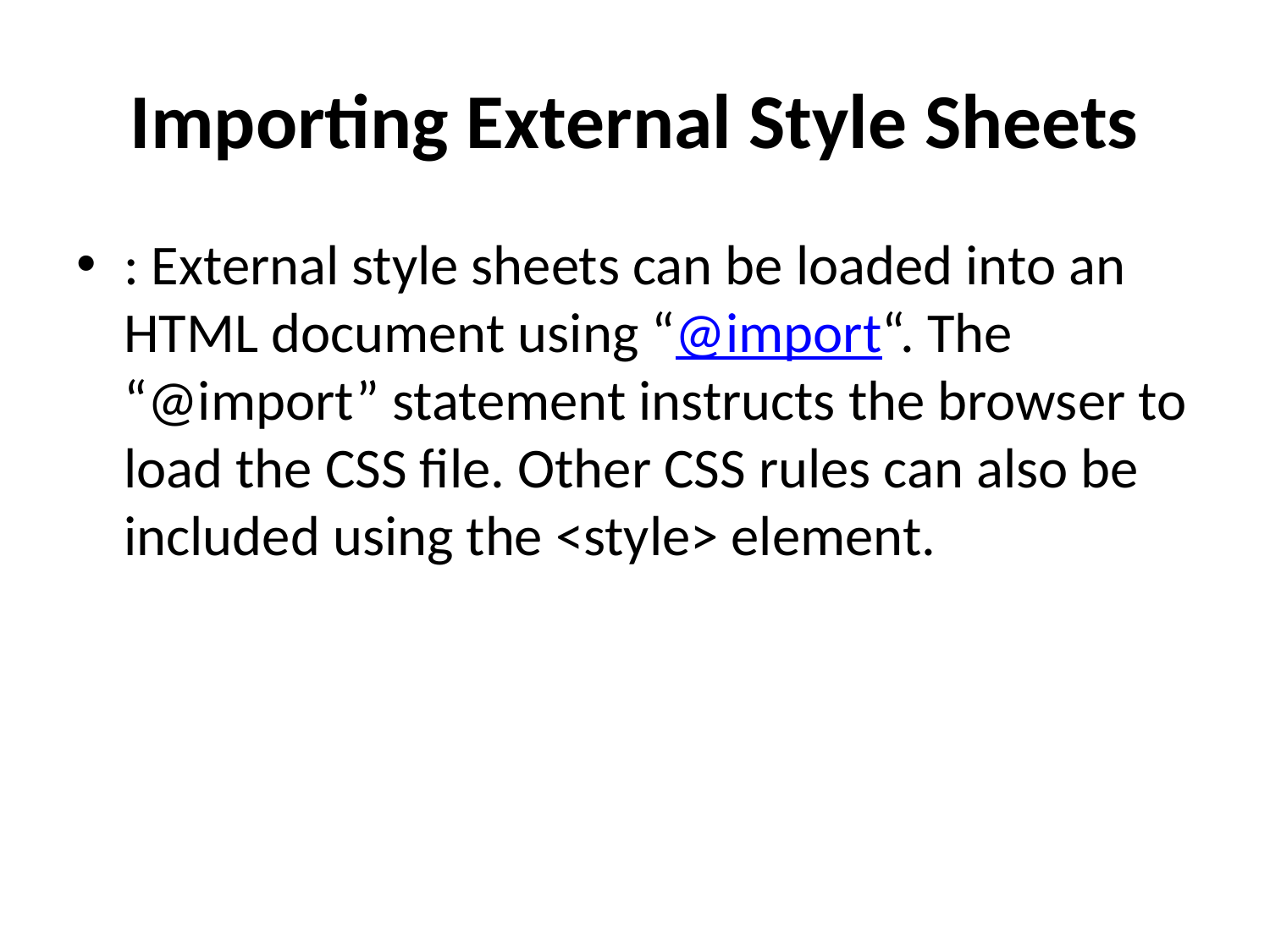

# Importing External Style Sheets
: External style sheets can be loaded into an HTML document using “@import“. The “@import” statement instructs the browser to load the CSS file. Other CSS rules can also be included using the <style> element.